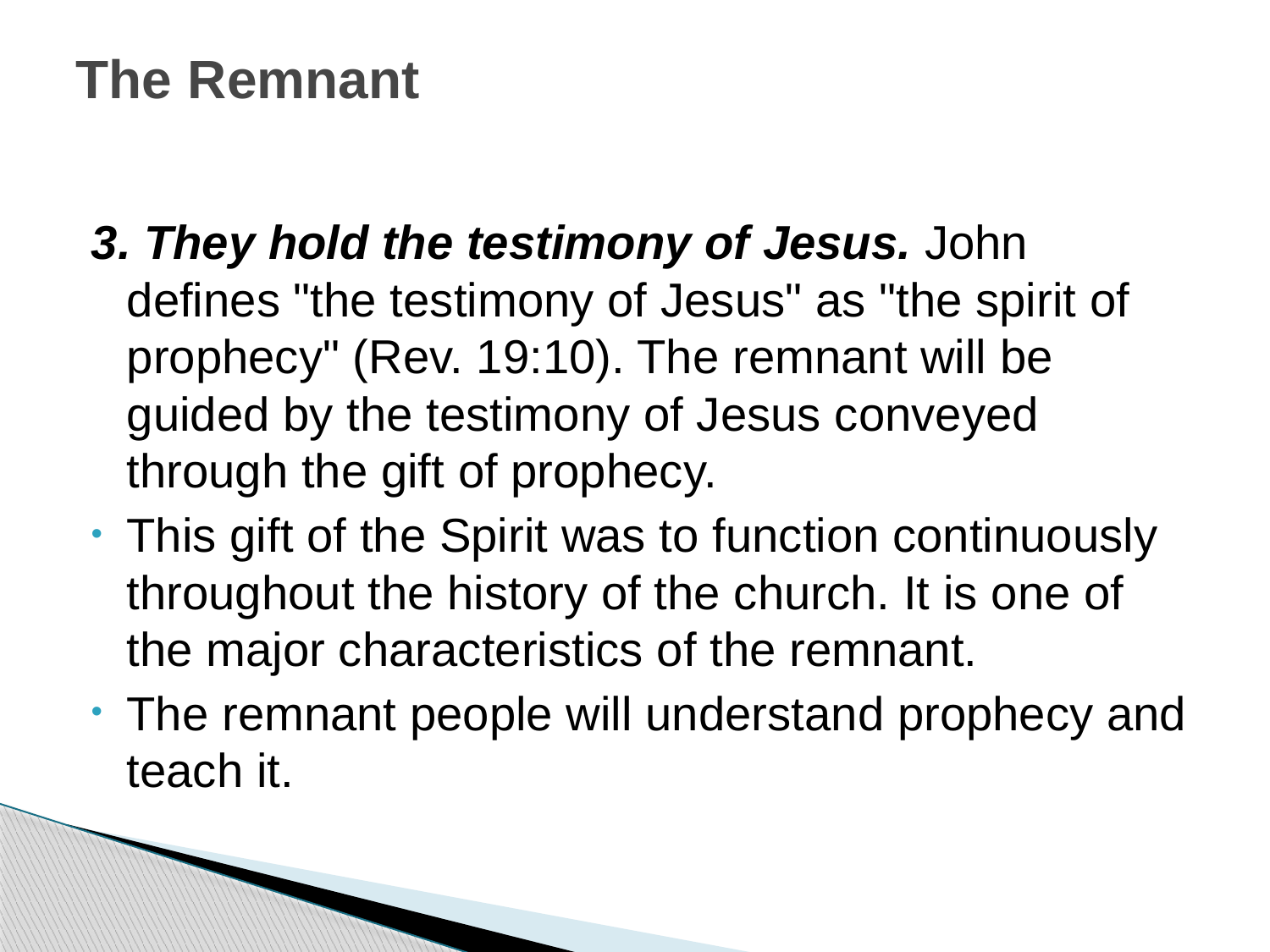

# The Remnant
3. They hold the testimony of Jesus. John defines "the testimony of Jesus" as "the spirit of prophecy" (Rev. 19:10). The remnant will be guided by the testimony of Jesus conveyed through the gift of prophecy.
This gift of the Spirit was to function continuously throughout the history of the church. It is one of the major characteristics of the remnant.
The remnant people will understand prophecy and teach it.